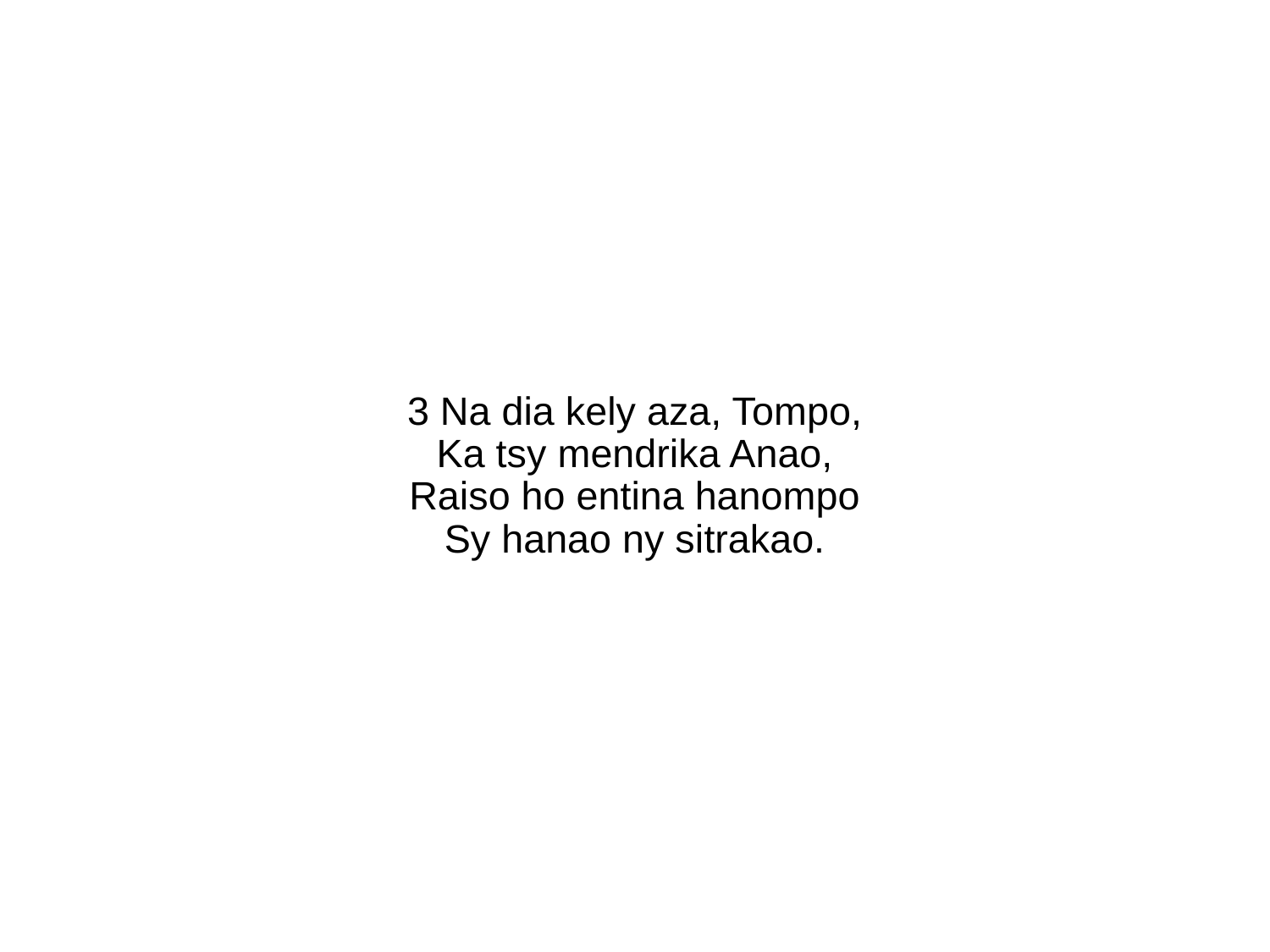

3 Na dia kely aza, Tompo,
Ka tsy mendrika Anao,
Raiso ho entina hanompo
Sy hanao ny sitrakao.